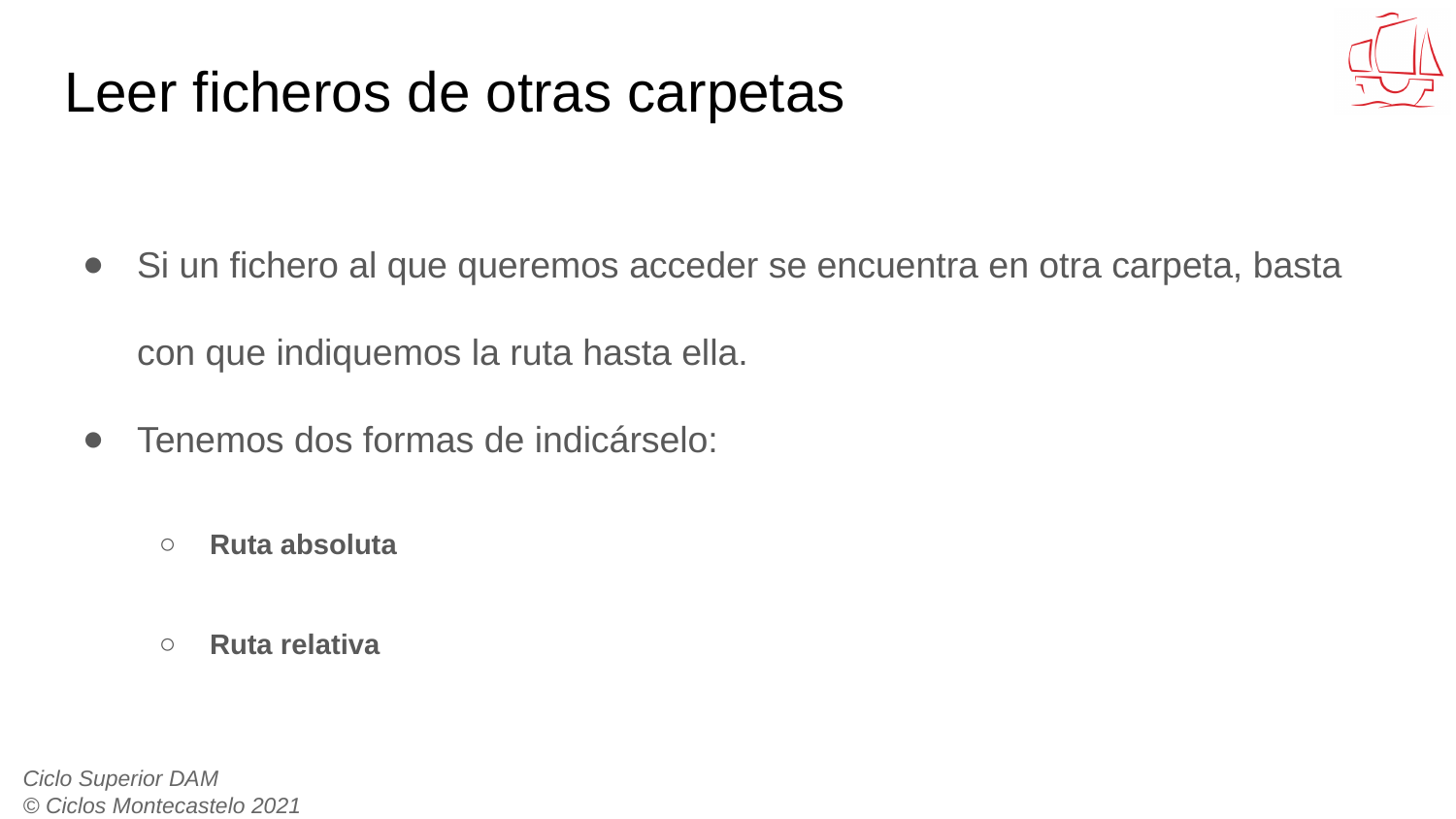

# Leer ficheros de otras carpetas
Si un fichero al que queremos acceder se encuentra en otra carpeta, basta con que indiquemos la ruta hasta ella.
Tenemos dos formas de indicárselo:
Ruta absoluta
Ruta relativa